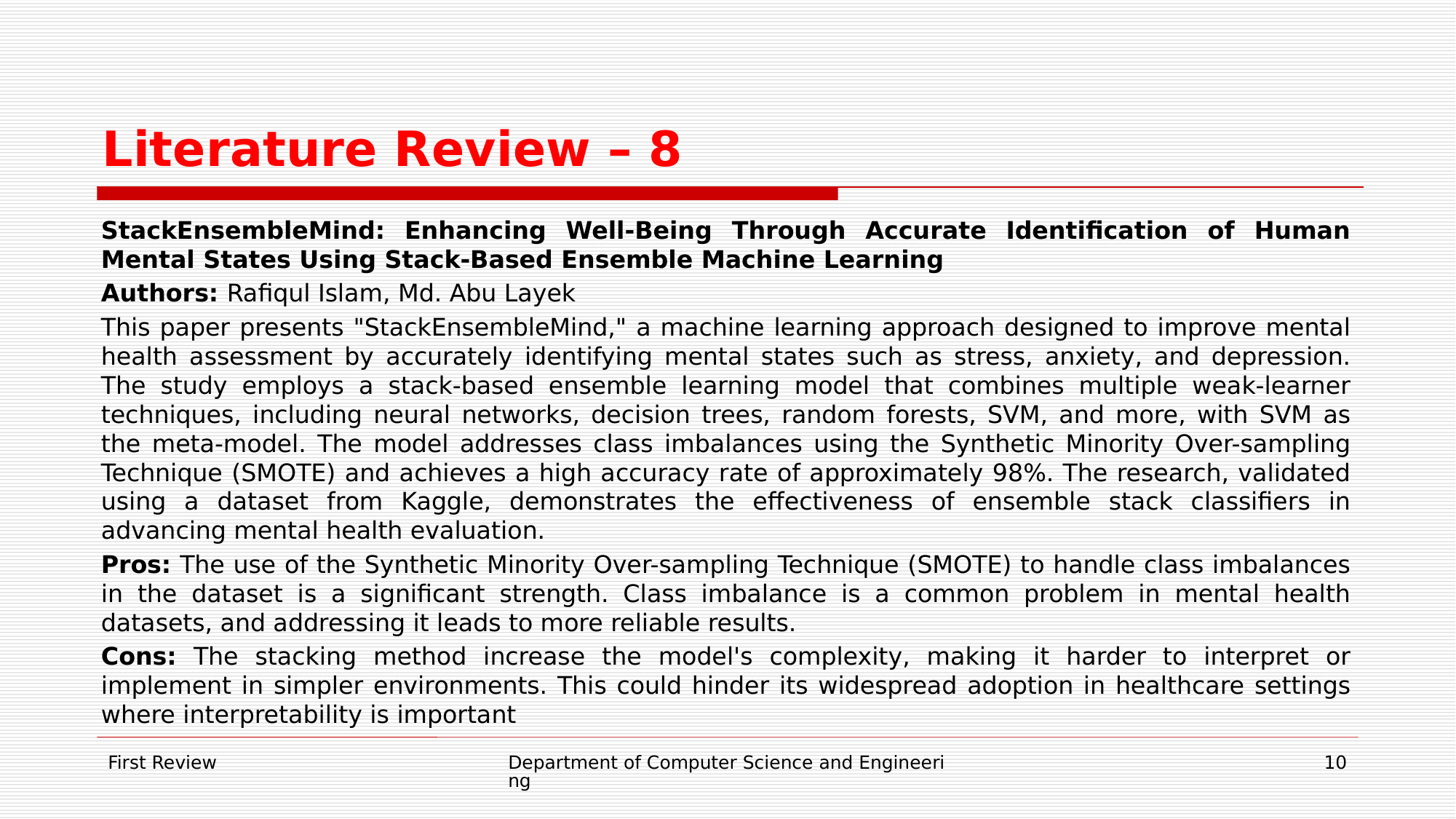

# Literature Review – 8
StackEnsembleMind: Enhancing Well-Being Through Accurate Identification of Human Mental States Using Stack-Based Ensemble Machine Learning
Authors: Rafiqul Islam, Md. Abu Layek
This paper presents "StackEnsembleMind," a machine learning approach designed to improve mental health assessment by accurately identifying mental states such as stress, anxiety, and depression. The study employs a stack-based ensemble learning model that combines multiple weak-learner techniques, including neural networks, decision trees, random forests, SVM, and more, with SVM as the meta-model. The model addresses class imbalances using the Synthetic Minority Over-sampling Technique (SMOTE) and achieves a high accuracy rate of approximately 98%. The research, validated using a dataset from Kaggle, demonstrates the effectiveness of ensemble stack classifiers in advancing mental health evaluation.
Pros: The use of the Synthetic Minority Over-sampling Technique (SMOTE) to handle class imbalances in the dataset is a significant strength. Class imbalance is a common problem in mental health datasets, and addressing it leads to more reliable results.
Cons: The stacking method increase the model's complexity, making it harder to interpret or implement in simpler environments. This could hinder its widespread adoption in healthcare settings where interpretability is important

First Review
Department of Computer Science and Engineering
10